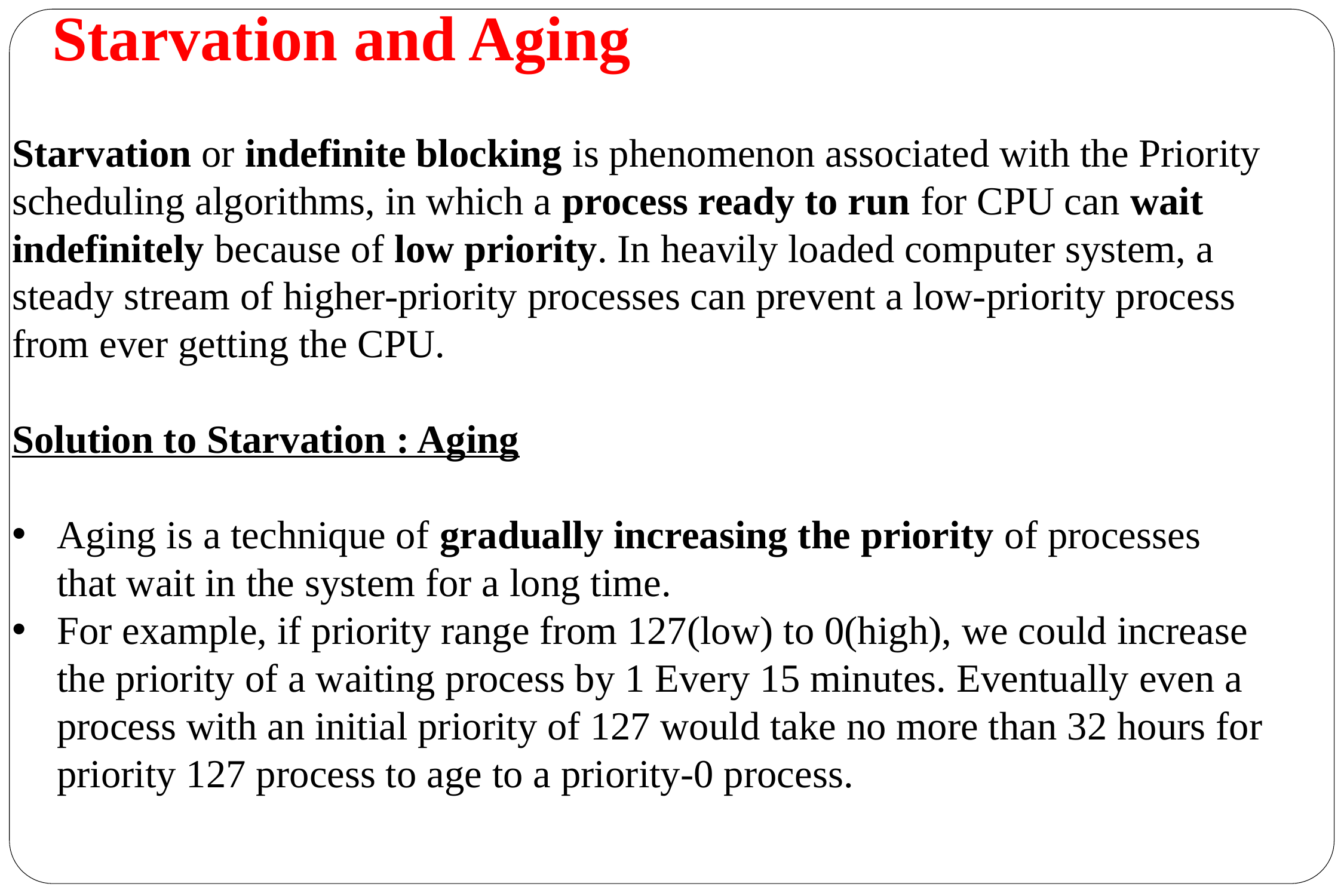

# Starvation and Aging
Starvation or indefinite blocking is phenomenon associated with the Priority scheduling algorithms, in which a process ready to run for CPU can wait indefinitely because of low priority. In heavily loaded computer system, a steady stream of higher-priority processes can prevent a low-priority process from ever getting the CPU.

Solution to Starvation : Aging

Aging is a technique of gradually increasing the priority of processes that wait in the system for a long time.
For example, if priority range from 127(low) to 0(high), we could increase the priority of a waiting process by 1 Every 15 minutes. Eventually even a process with an initial priority of 127 would take no more than 32 hours for priority 127 process to age to a priority-0 process.